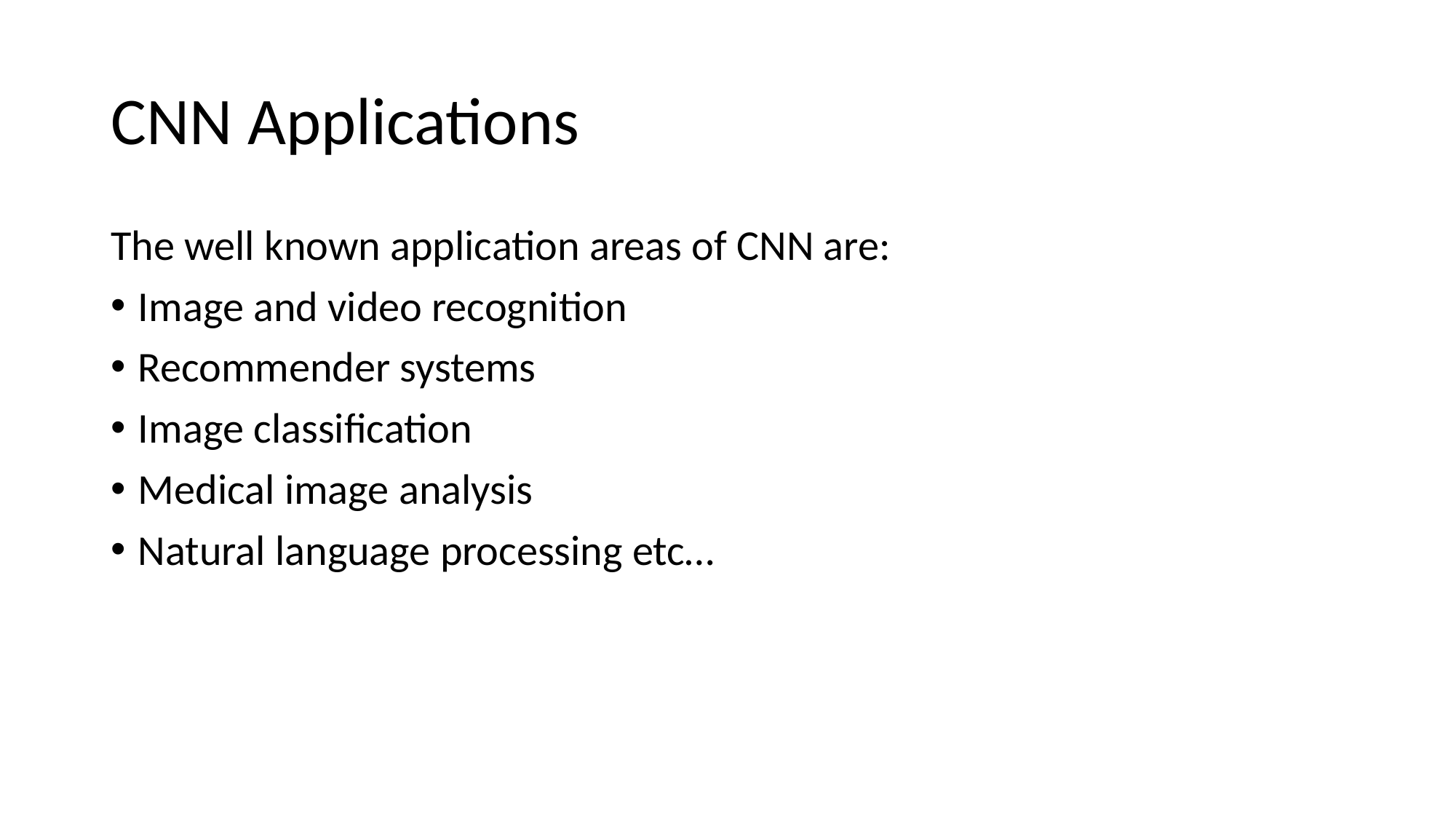

# CNN Applications
The well known application areas of CNN are:
Image and video recognition
Recommender systems
Image classification
Medical image analysis
Natural language processing etc…